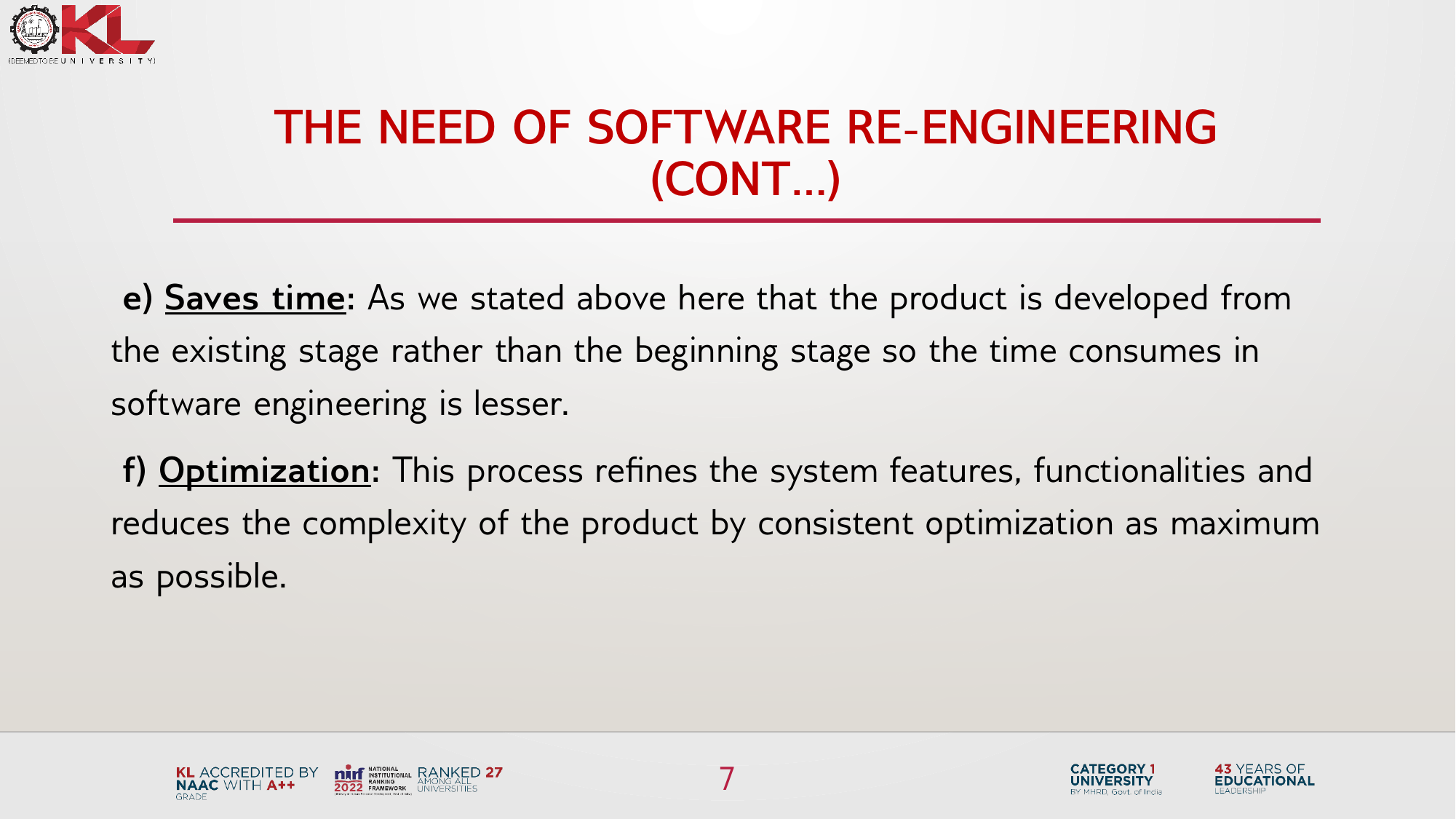

# The need of software Re-engineering (cont…)
 e) Saves time: As we stated above here that the product is developed from the existing stage rather than the beginning stage so the time consumes in software engineering is lesser.
 f) Optimization: This process refines the system features, functionalities and reduces the complexity of the product by consistent optimization as maximum as possible.

7